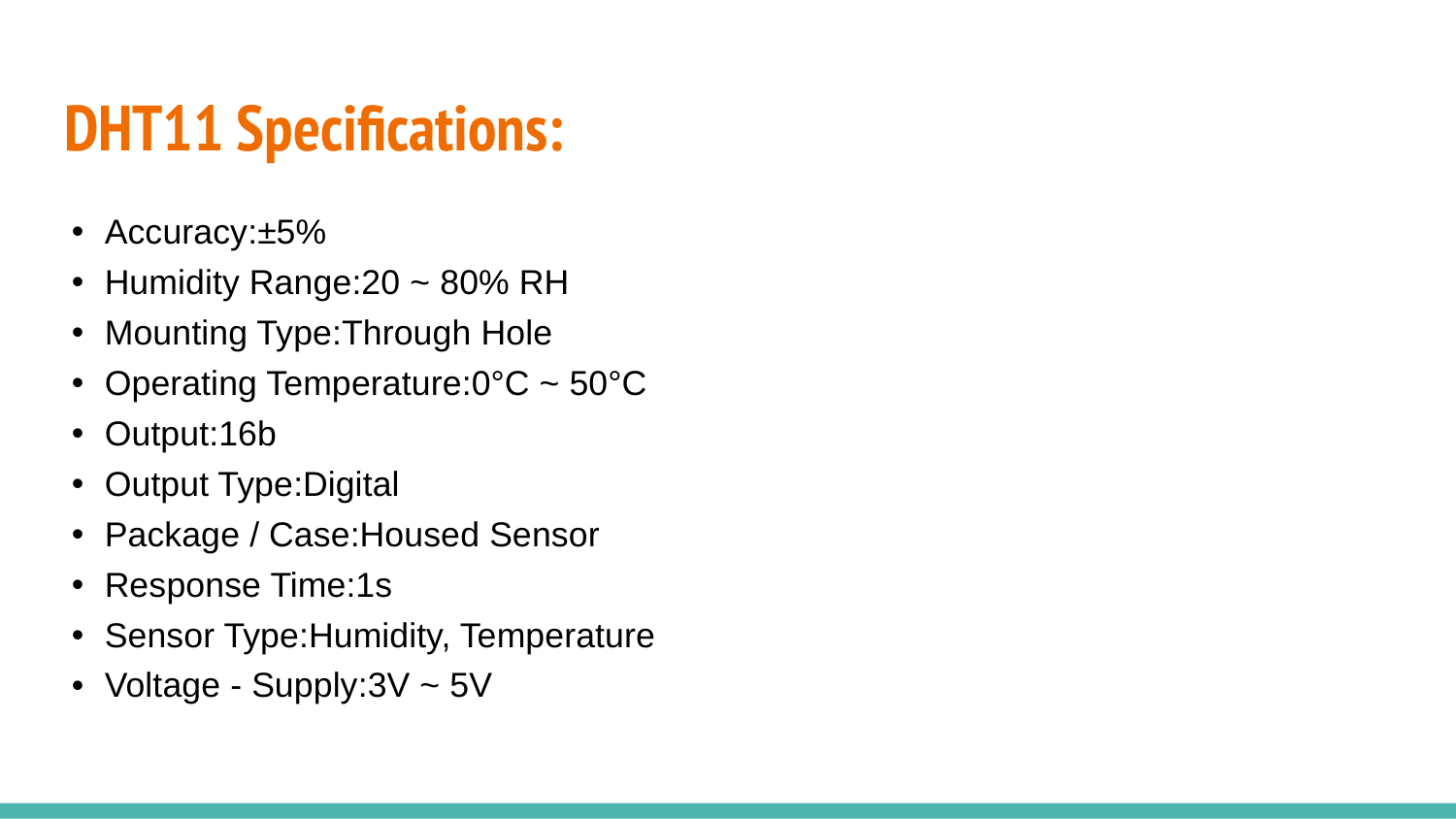

# DHT11 Specifications:
Accuracy:±5%
Humidity Range:20 ~ 80% RH
Mounting Type:Through Hole
Operating Temperature:0°C ~ 50°C
Output:16b
Output Type:Digital
Package / Case:Housed Sensor
Response Time:1s
Sensor Type:Humidity, Temperature
Voltage - Supply:3V ~ 5V